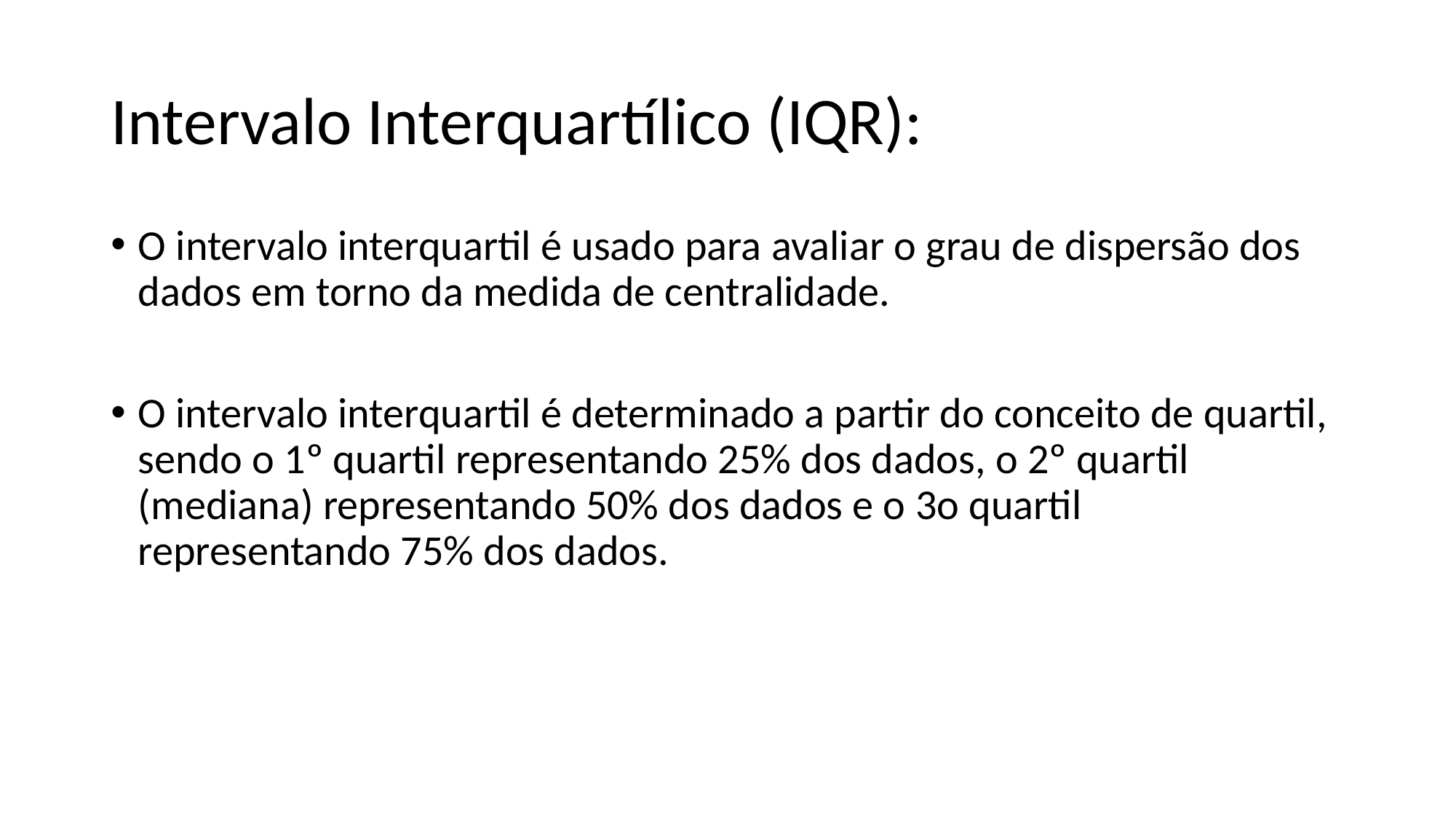

# Intervalo Interquartílico (IQR):
O intervalo interquartil é usado para avaliar o grau de dispersão dos dados em torno da medida de centralidade.

O intervalo interquartil é determinado a partir do conceito de quartil, sendo o 1º quartil representando 25% dos dados, o 2º quartil (mediana) representando 50% dos dados e o 3o quartil representando 75% dos dados.